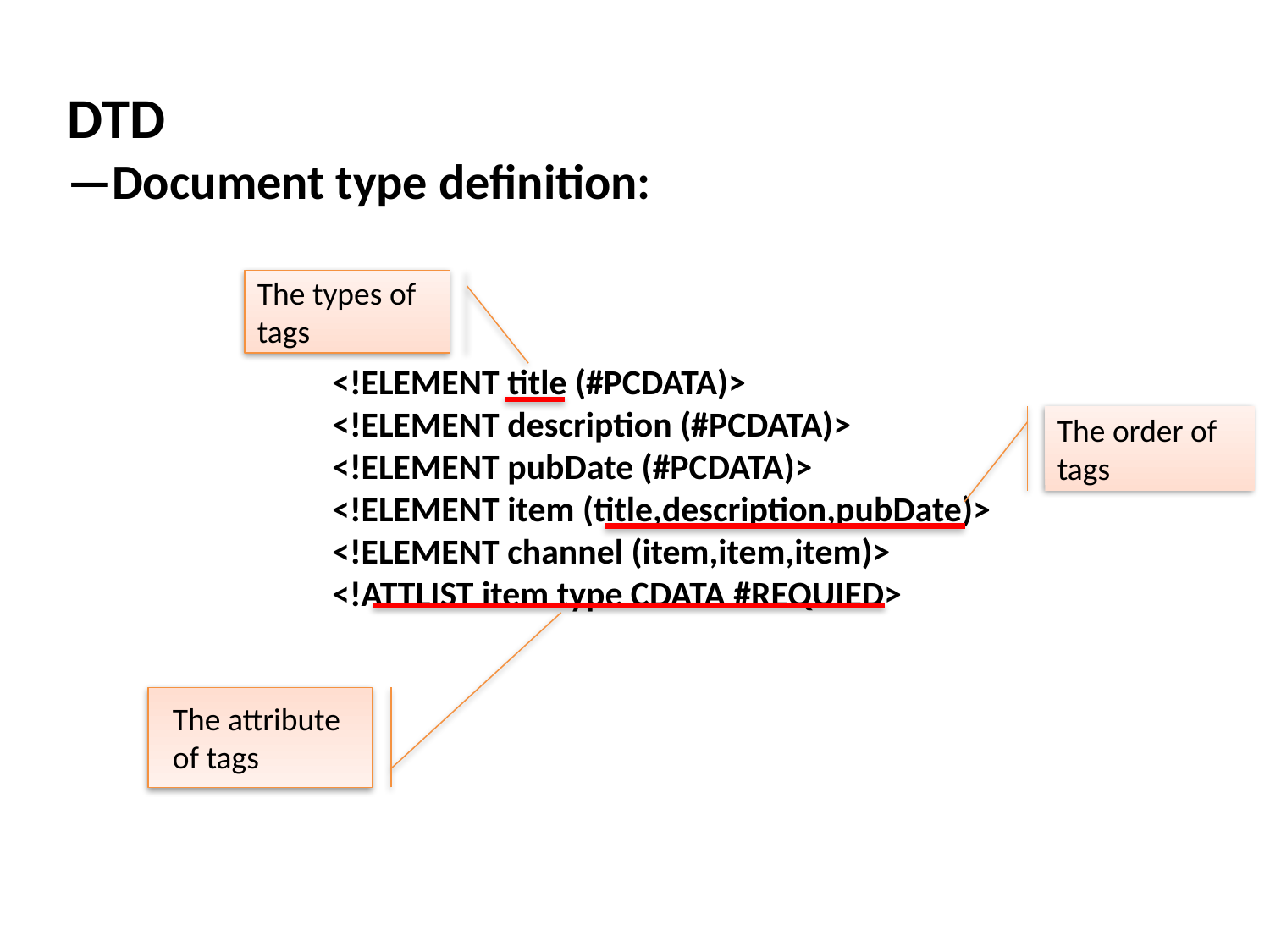

DTD
—Document type definition:
The types of tags
<!ELEMENT title (#PCDATA)>
<!ELEMENT description (#PCDATA)>
<!ELEMENT pubDate (#PCDATA)>
<!ELEMENT item (title,description,pubDate)>
<!ELEMENT channel (item,item,item)>
<!ATTLIST item type CDATA #REQUIED>
The order of tags

The attribute
of tags